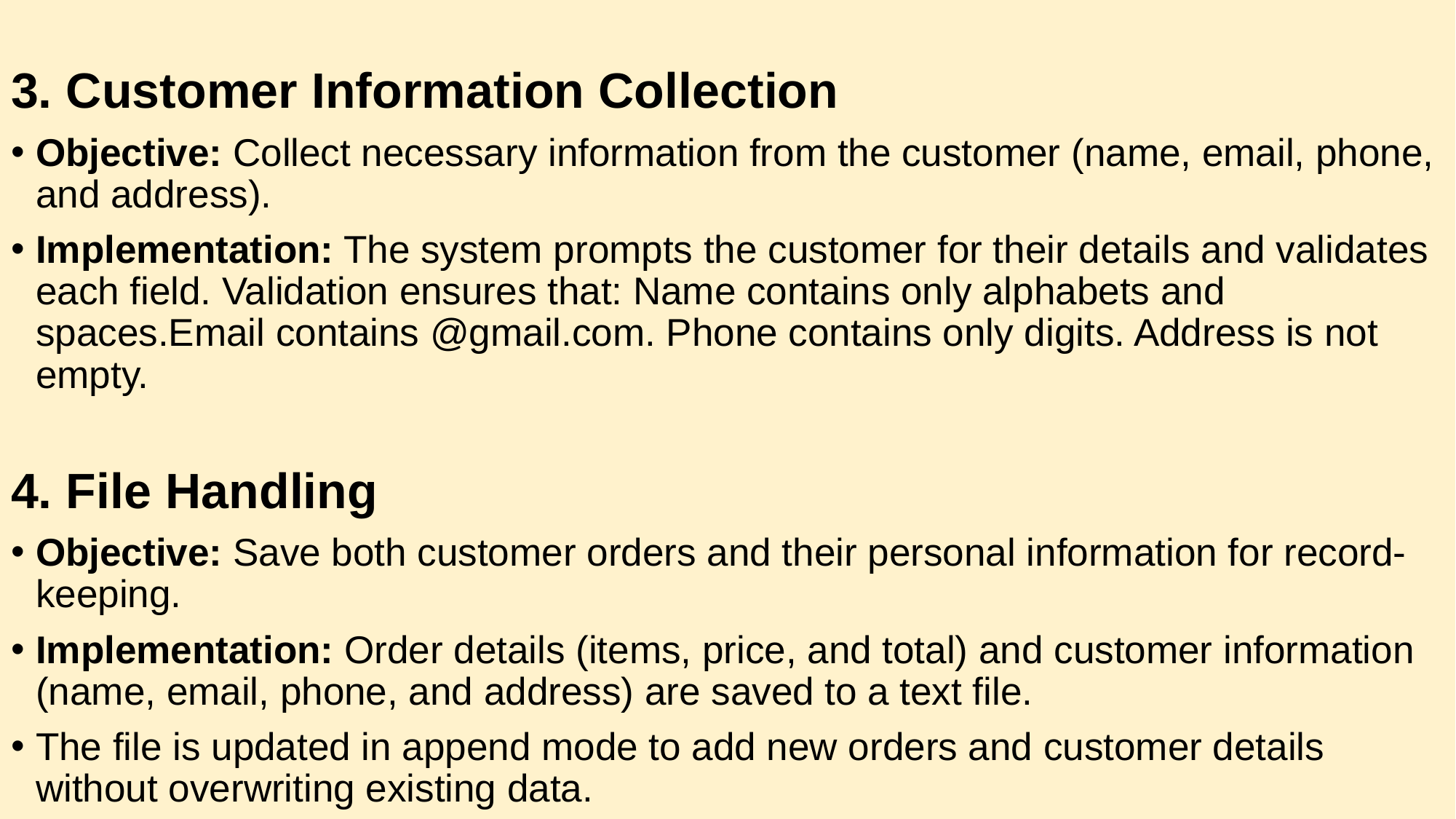

3. Customer Information Collection
Objective: Collect necessary information from the customer (name, email, phone, and address).
Implementation: The system prompts the customer for their details and validates each field. Validation ensures that: Name contains only alphabets and spaces.Email contains @gmail.com. Phone contains only digits. Address is not empty.

4. File Handling
Objective: Save both customer orders and their personal information for record-keeping.
Implementation: Order details (items, price, and total) and customer information (name, email, phone, and address) are saved to a text file.
The file is updated in append mode to add new orders and customer details without overwriting existing data.